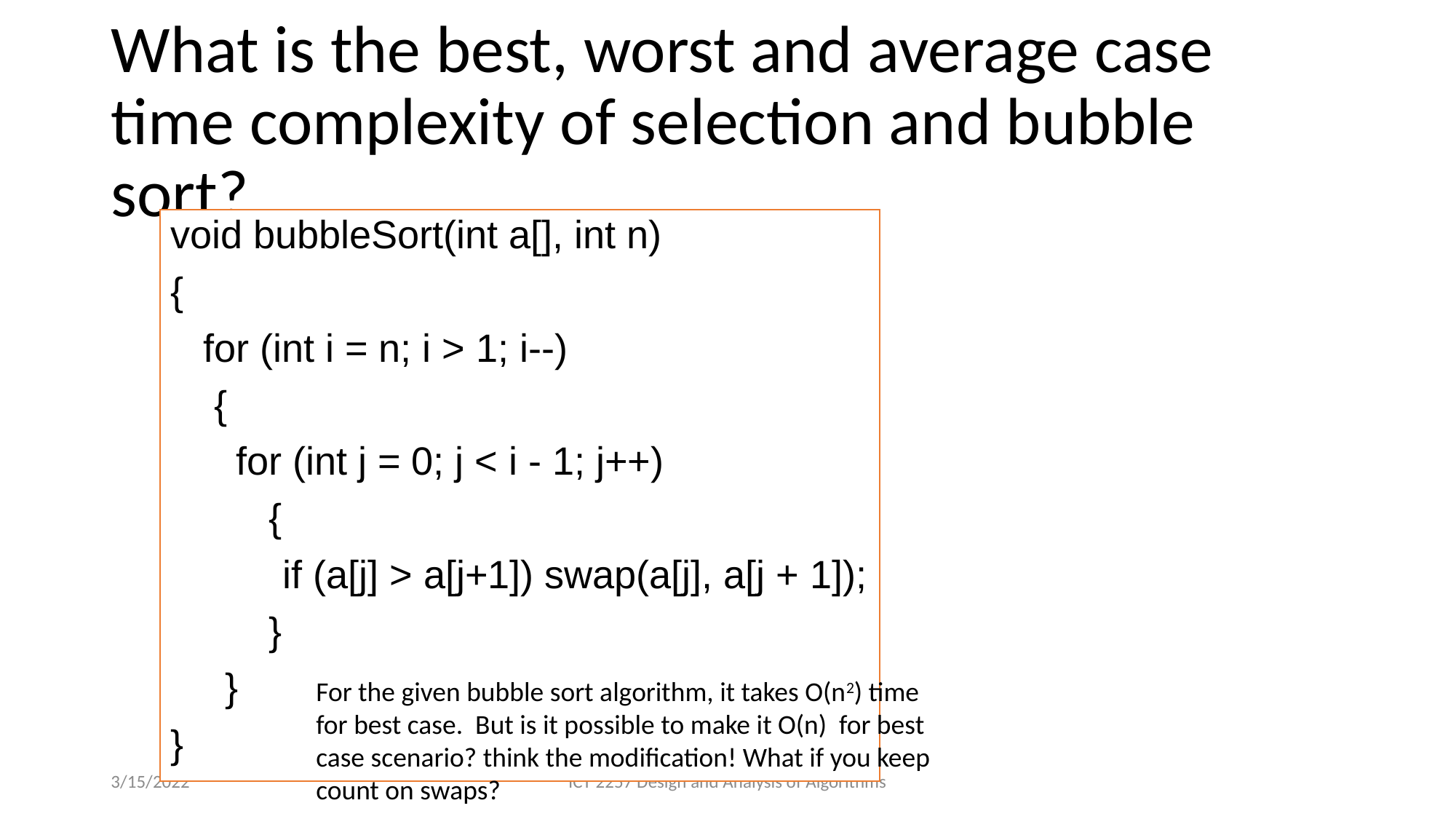

# What is the best, worst and average case time complexity of selection and bubble sort?
void bubbleSort(int a[], int n)
{
   for (int i = n; i > 1; i--)
    {
      for (int j = 0; j < i - 1; j++)
         {
     	 if (a[j] > a[j+1]) swap(a[j], a[j + 1]);
         }
     }
}

For the given bubble sort algorithm, it takes O(n2) time for best case.  But is it possible to make it O(n)  for best case scenario? think the modification! What if you keep count on swaps?
3/15/2022
ICT 2257 Design and Analysis of Algorithms